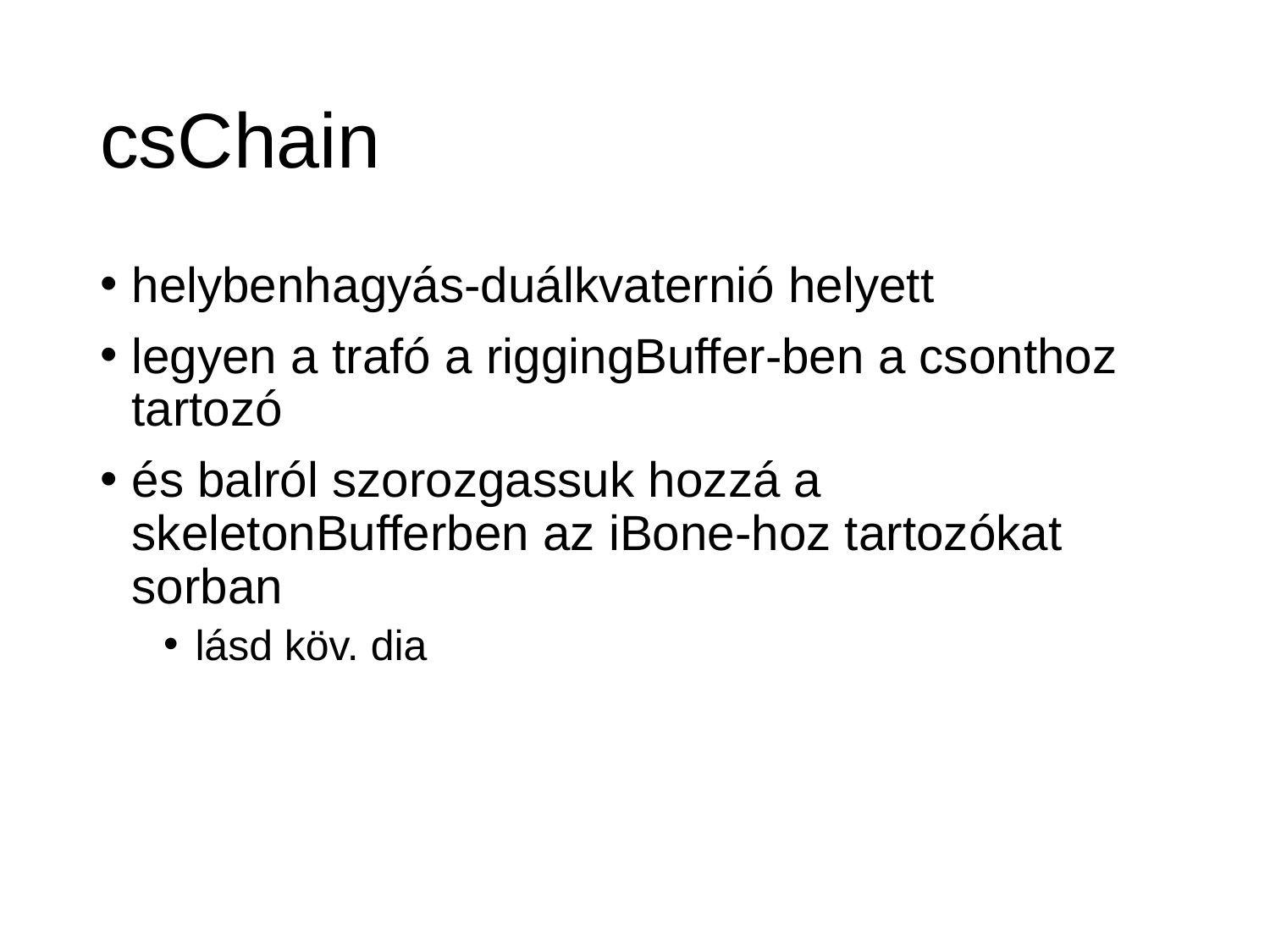

# csChain
helybenhagyás-duálkvaternió helyett
legyen a trafó a riggingBuffer-ben a csonthoz tartozó
és balról szorozgassuk hozzá a skeletonBufferben az iBone-hoz tartozókat sorban
lásd köv. dia